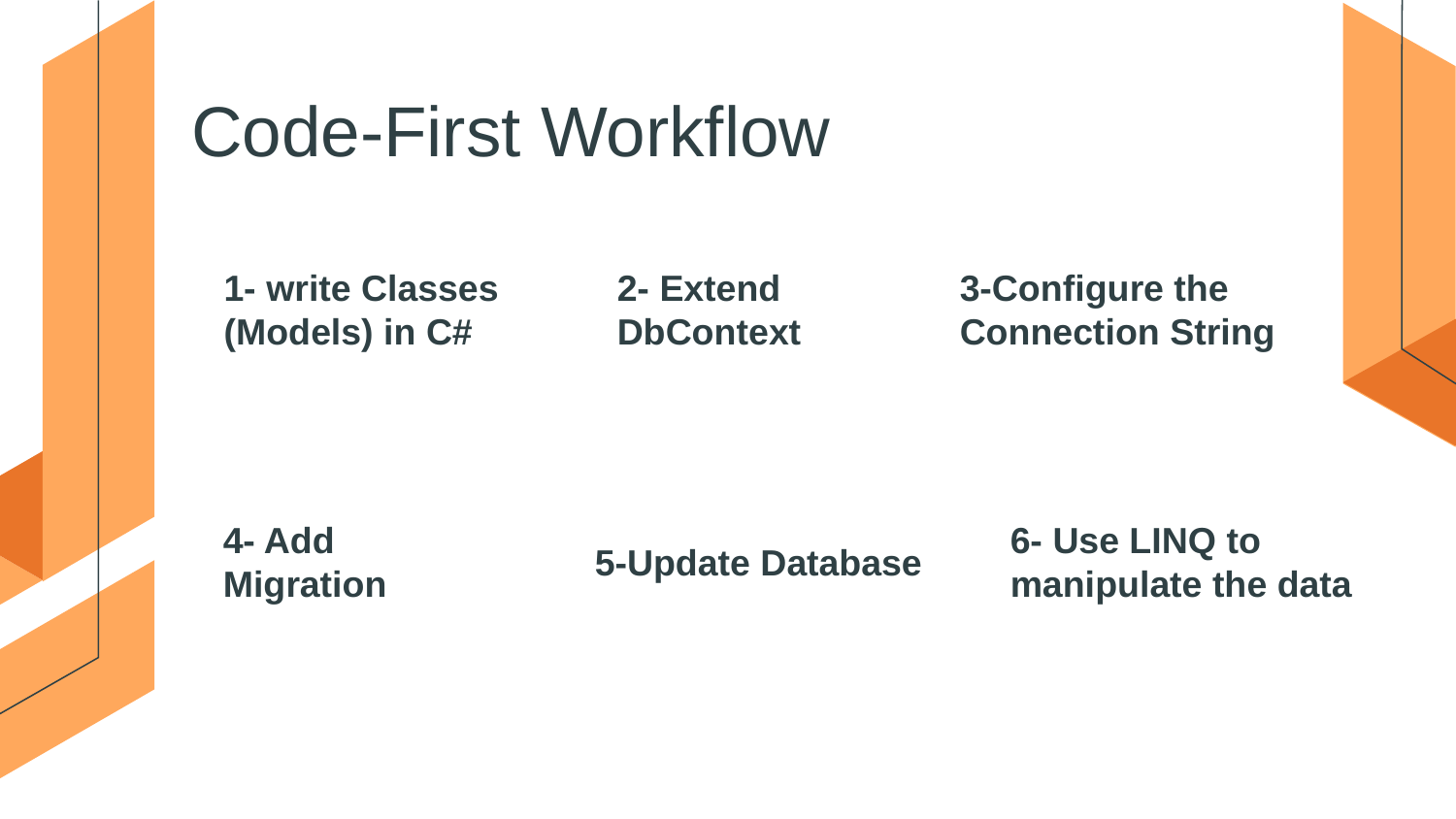

# Code-First Workflow
1- write Classes (Models) in C#
2- Extend DbContext
3-Configure the Connection String
4- Add Migration
5-Update Database
6- Use LINQ to manipulate the data